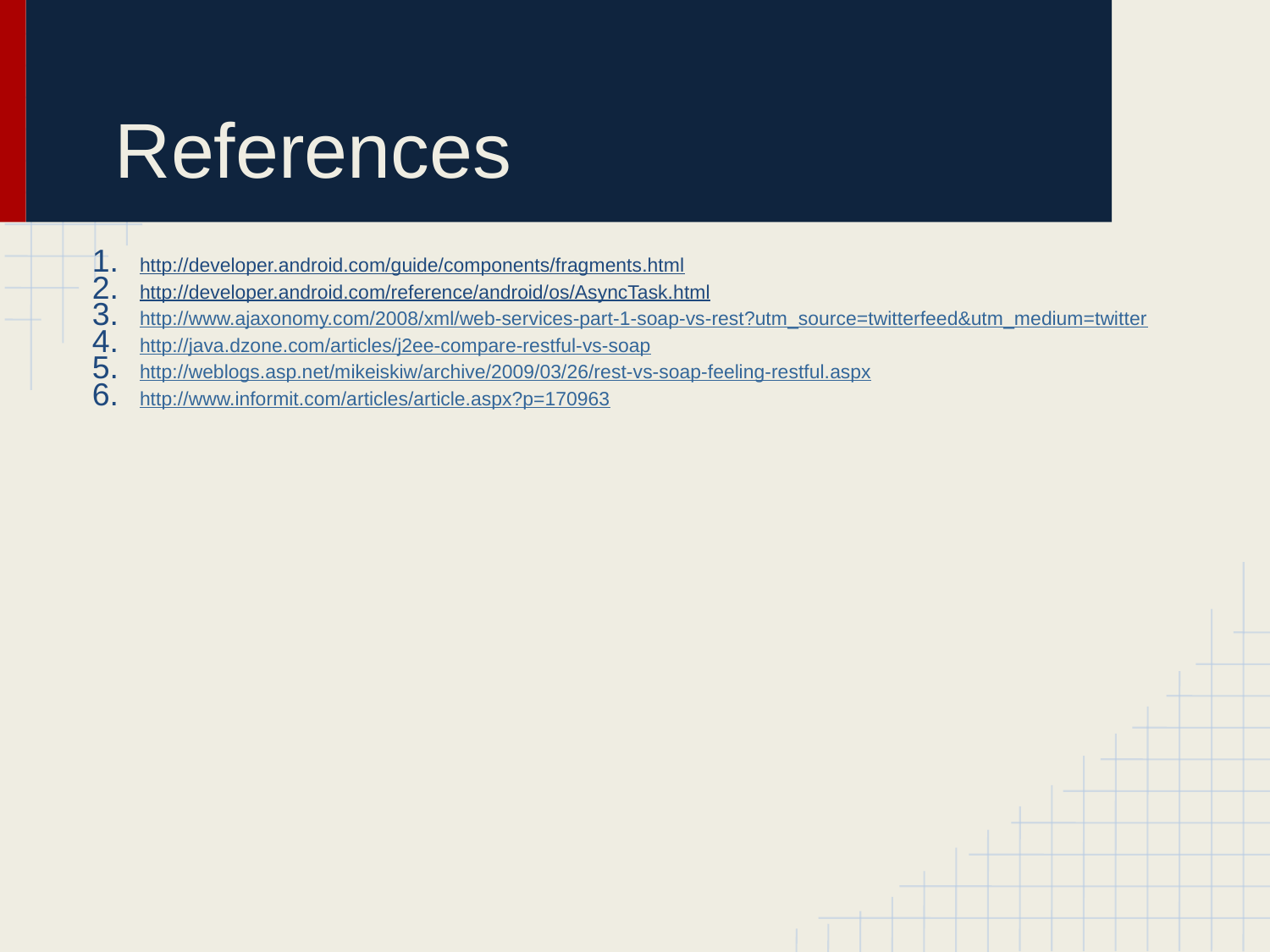

# References
http://developer.android.com/guide/components/fragments.html
http://developer.android.com/reference/android/os/AsyncTask.html
http://www.ajaxonomy.com/2008/xml/web-services-part-1-soap-vs-rest?utm_source=twitterfeed&utm_medium=twitter
http://java.dzone.com/articles/j2ee-compare-restful-vs-soap
http://weblogs.asp.net/mikeiskiw/archive/2009/03/26/rest-vs-soap-feeling-restful.aspx
http://www.informit.com/articles/article.aspx?p=170963